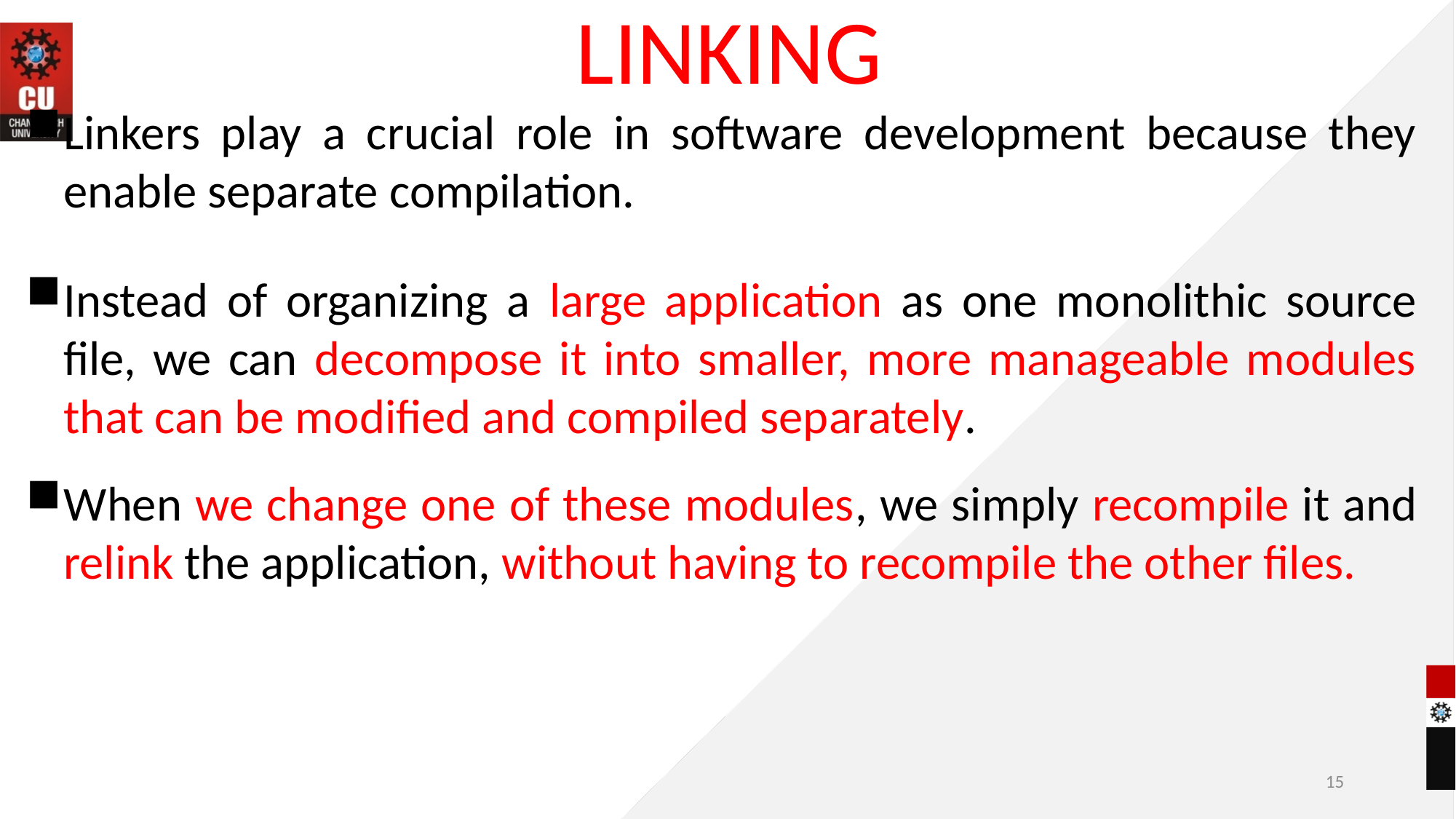

# LINKING
Linkers play a crucial role in software development because they enable separate compilation.

Instead of organizing a large application as one monolithic source file, we can decompose it into smaller, more manageable modules that can be modified and compiled separately.

When we change one of these modules, we simply recompile it and relink the application, without having to recompile the other files.
15